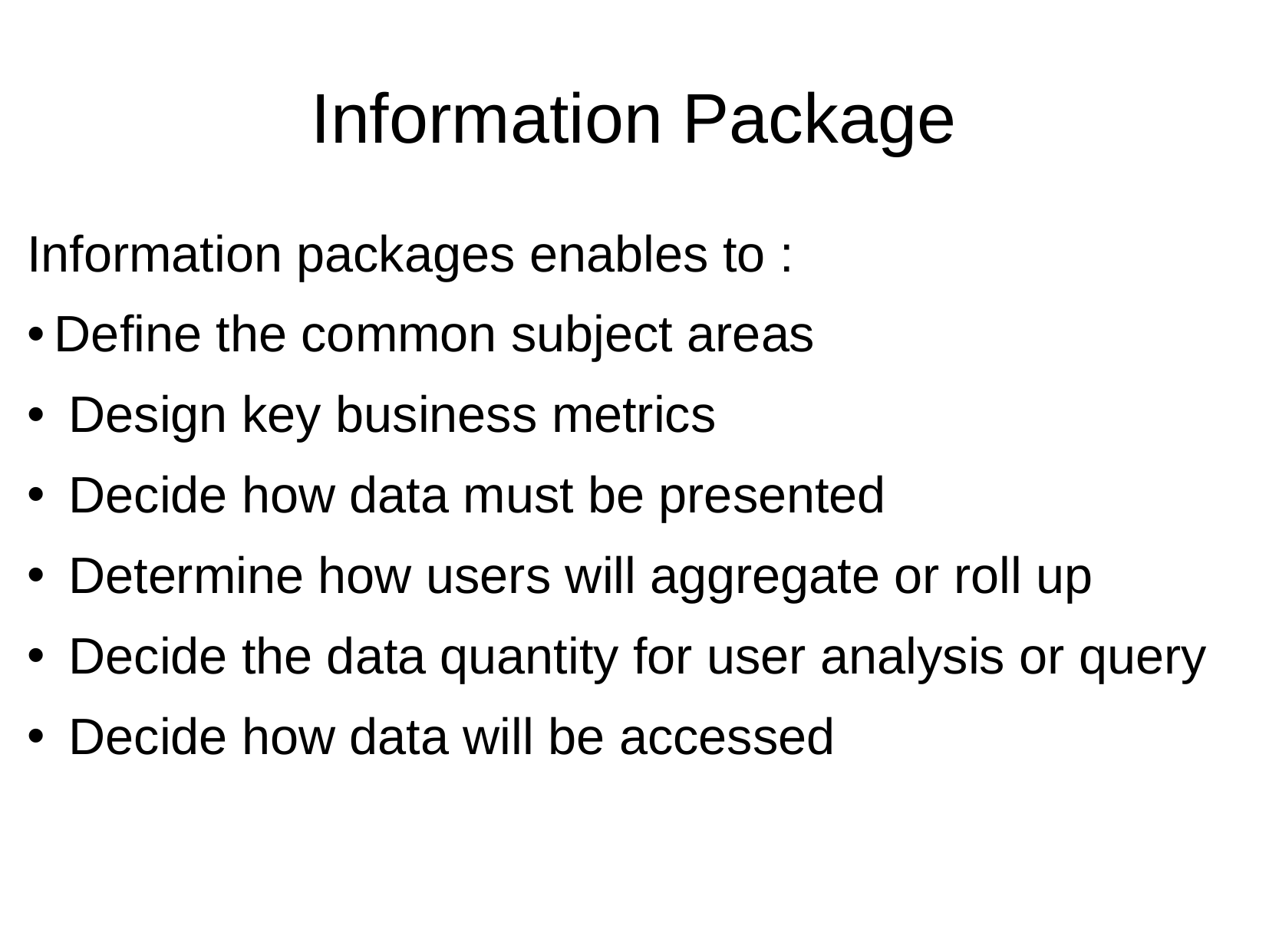

Information Package
Information packages enables to :
Define the common subject areas
 Design key business metrics
 Decide how data must be presented
 Determine how users will aggregate or roll up
 Decide the data quantity for user analysis or query
 Decide how data will be accessed